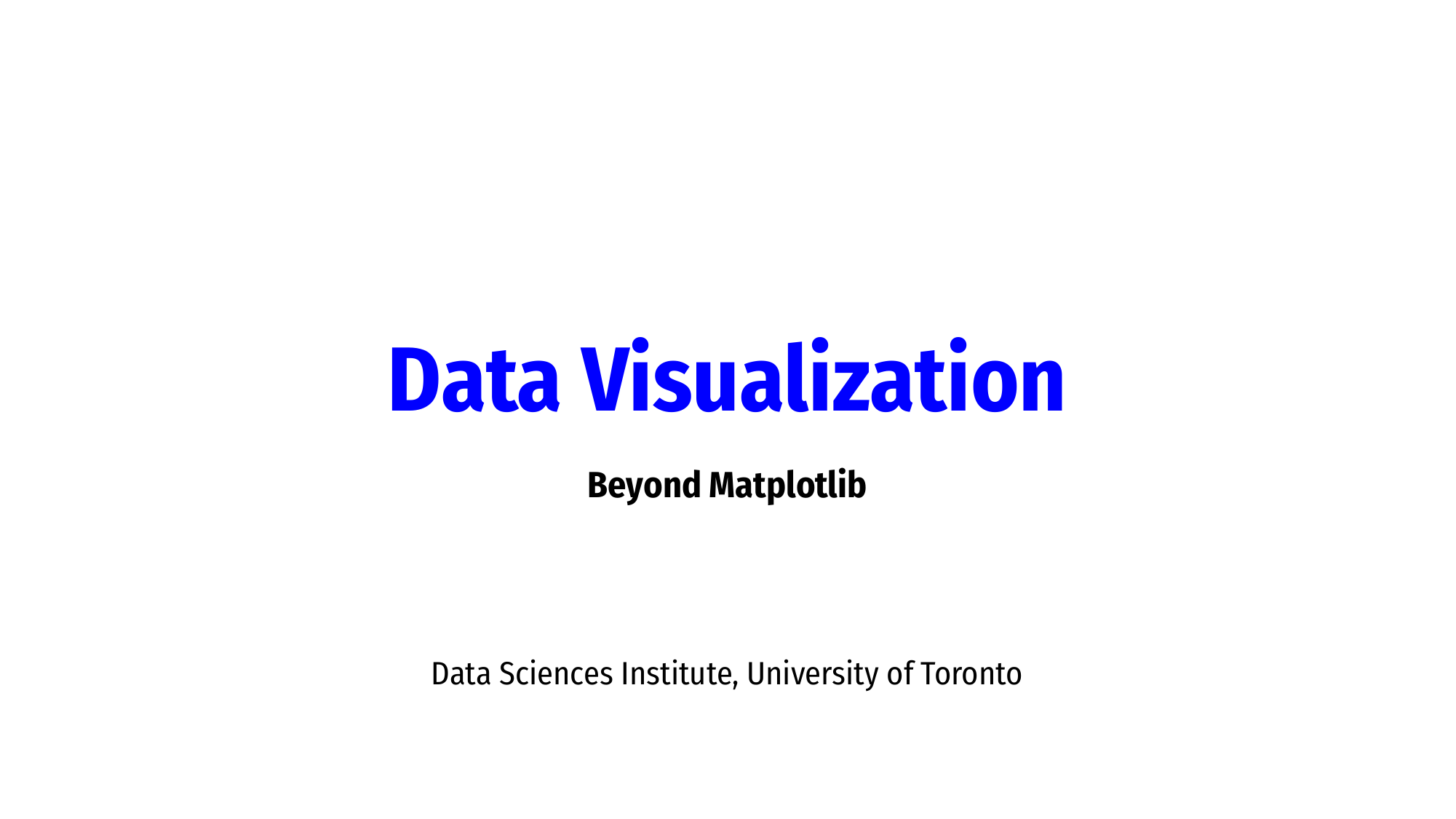

# Data Visualization
Beyond Matplotlib
Data Sciences Institute, University of Toronto